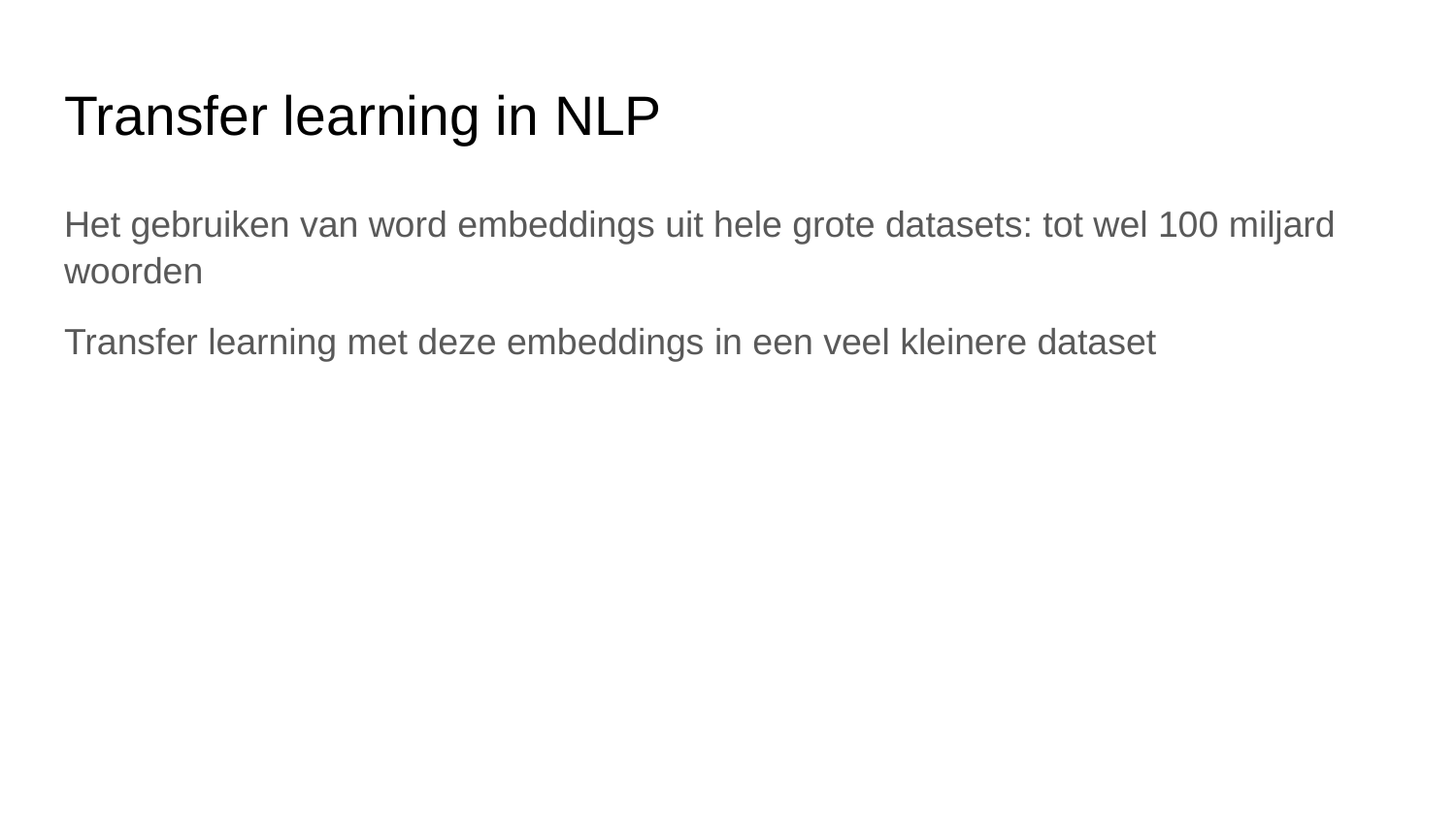

# Transfer learning in NLP
Het gebruiken van word embeddings uit hele grote datasets: tot wel 100 miljard woorden
Transfer learning met deze embeddings in een veel kleinere dataset